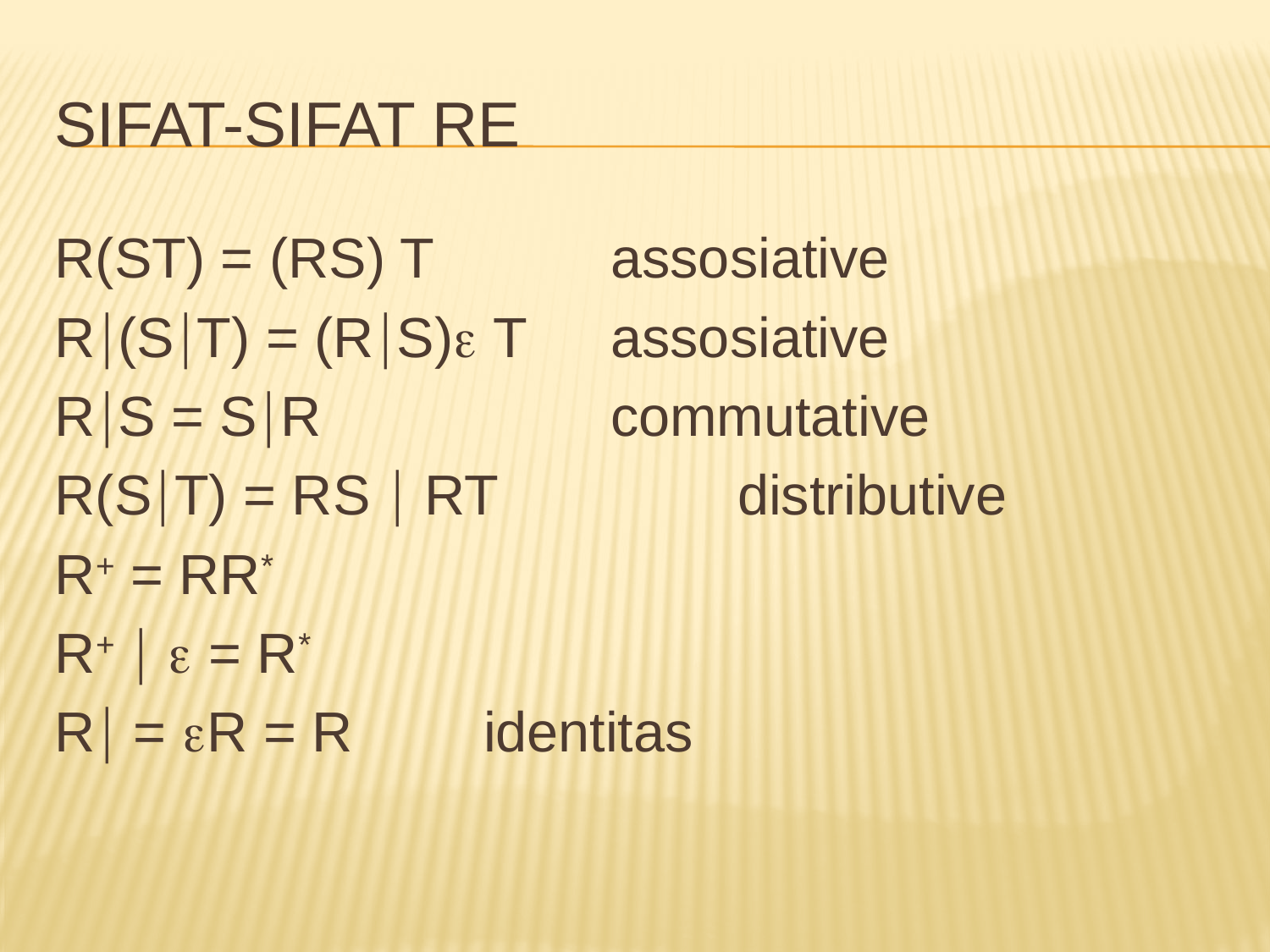

# Sifat-sifat re
R(ST) = (RS) T 		assosiative
R|(S|T) = (R|S)ε T	assosiative
R|S = S|R			commutative
R(S|T) = RS | RT		distributive
R+ = RR*
R+ | ε = R*
R| = εR = R		identitas